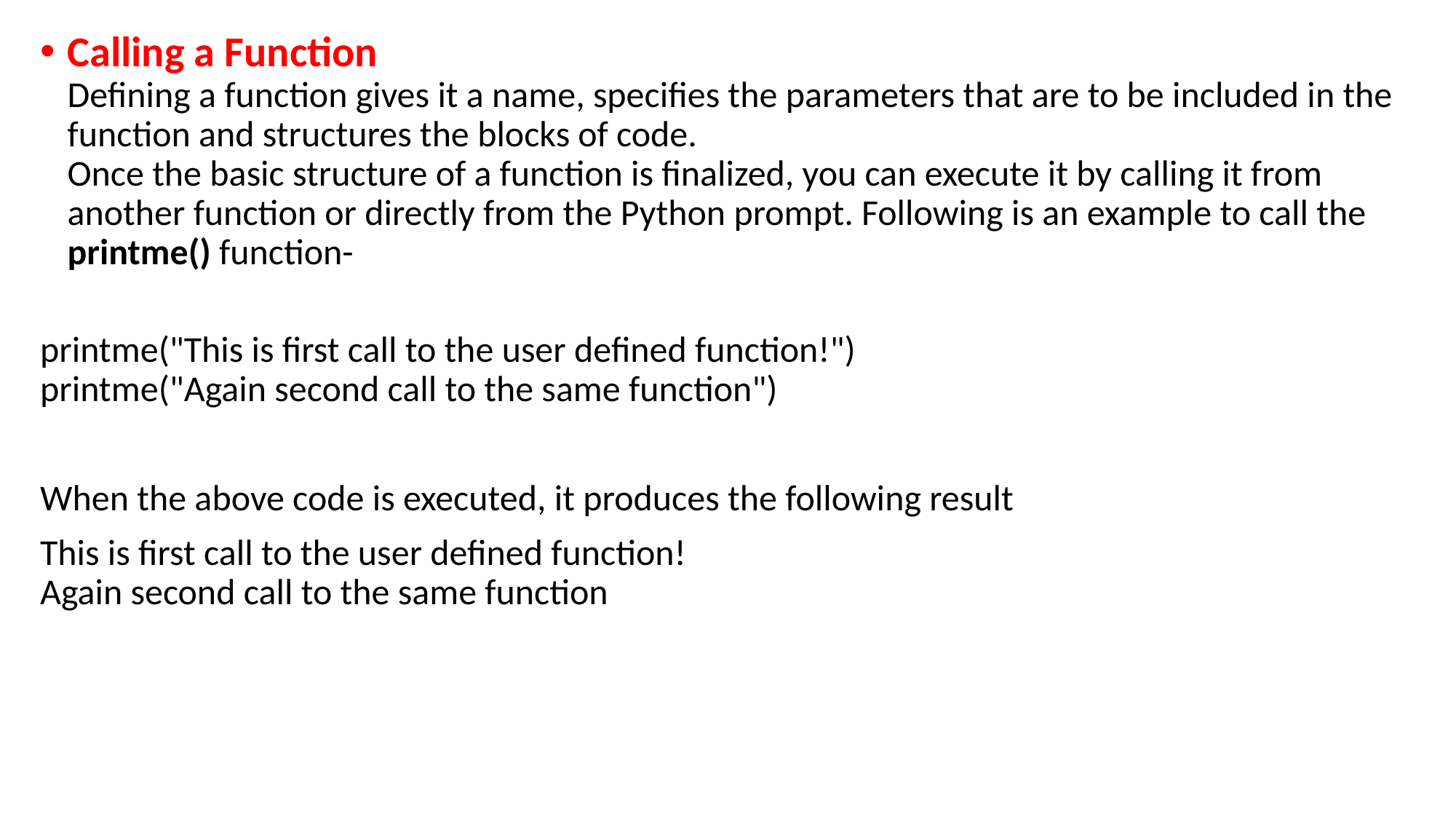

Calling a Function
Defining a function gives it a name, specifies the parameters that are to be included in the function and structures the blocks of code.
Once the basic structure of a function is finalized, you can execute it by calling it from another function or directly from the Python prompt. Following is an example to call the printme() function-
printme("This is first call to the user defined function!")
printme("Again second call to the same function")

When the above code is executed, it produces the following result
This is first call to the user defined function!
Again second call to the same function